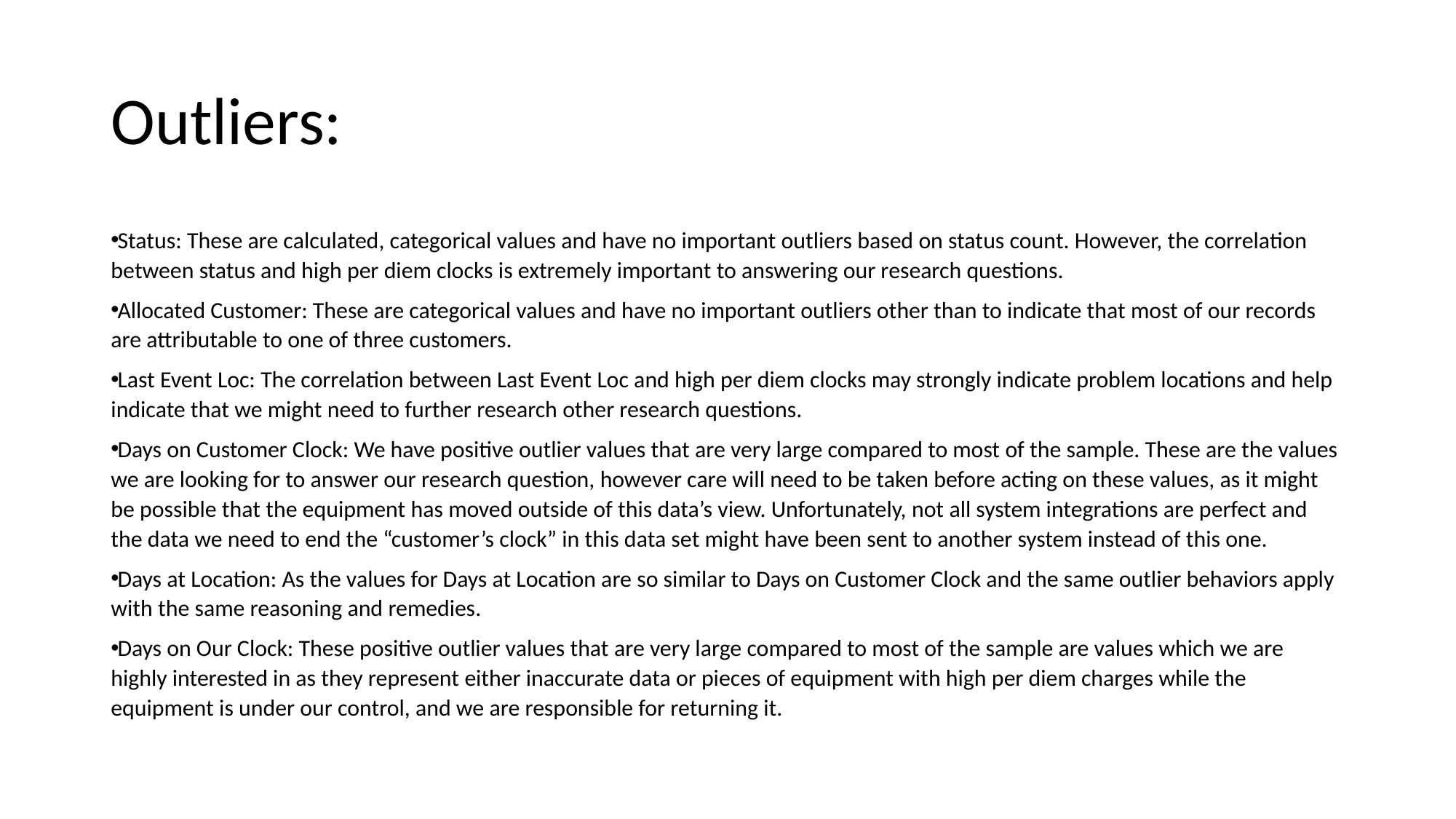

# Outliers:
Status: These are calculated, categorical values and have no important outliers based on status count. However, the correlation between status and high per diem clocks is extremely important to answering our research questions.
Allocated Customer: These are categorical values and have no important outliers other than to indicate that most of our records are attributable to one of three customers.
Last Event Loc: The correlation between Last Event Loc and high per diem clocks may strongly indicate problem locations and help indicate that we might need to further research other research questions.
Days on Customer Clock: We have positive outlier values that are very large compared to most of the sample. These are the values we are looking for to answer our research question, however care will need to be taken before acting on these values, as it might be possible that the equipment has moved outside of this data’s view. Unfortunately, not all system integrations are perfect and the data we need to end the “customer’s clock” in this data set might have been sent to another system instead of this one.
Days at Location: As the values for Days at Location are so similar to Days on Customer Clock and the same outlier behaviors apply with the same reasoning and remedies.
Days on Our Clock: These positive outlier values that are very large compared to most of the sample are values which we are highly interested in as they represent either inaccurate data or pieces of equipment with high per diem charges while the equipment is under our control, and we are responsible for returning it.